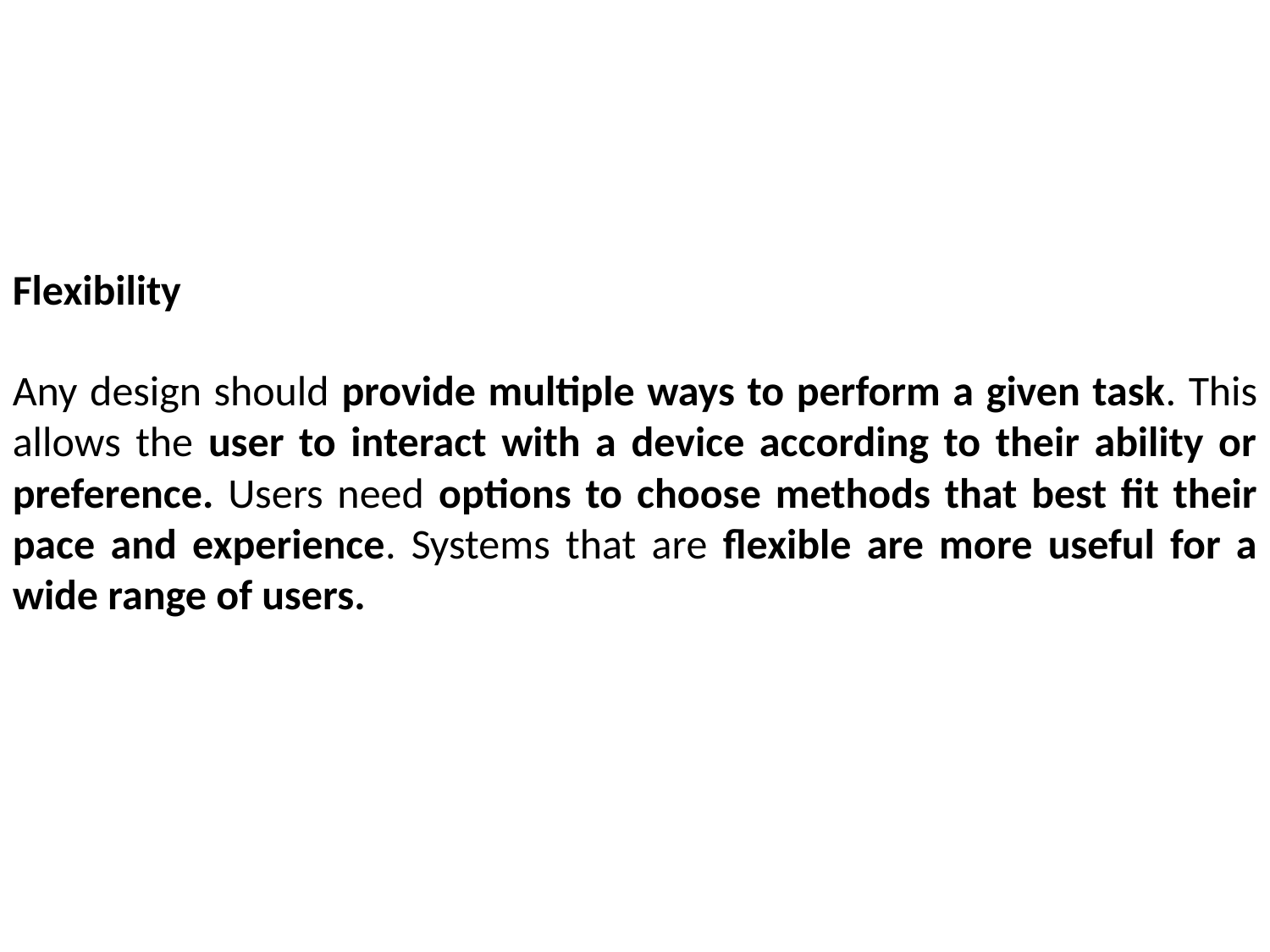

Flexibility

Any design should provide multiple ways to perform a given task. This allows the user to interact with a device according to their ability or preference. Users need options to choose methods that best fit their pace and experience. Systems that are flexible are more useful for a wide range of users.